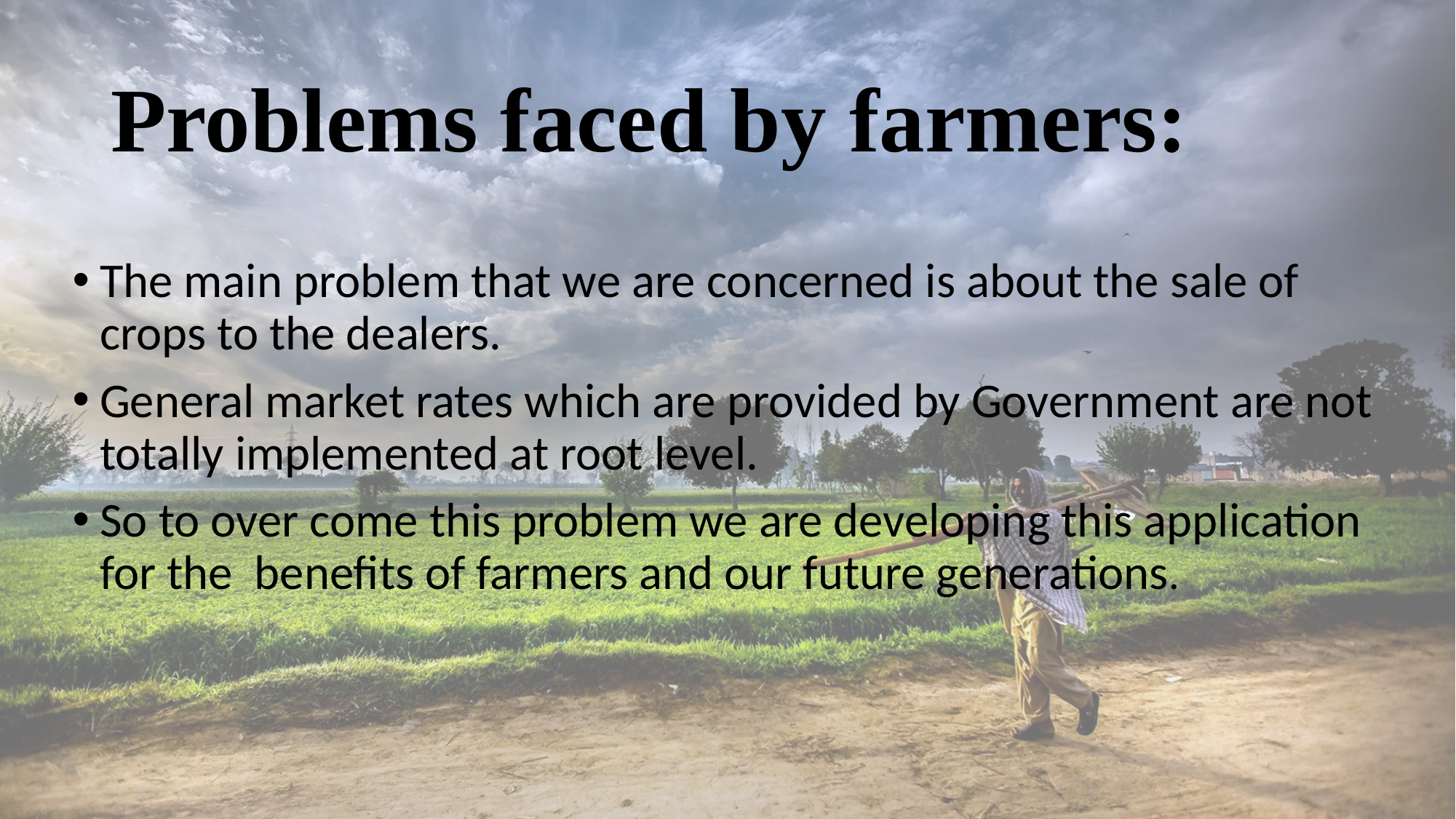

# Problems faced by farmers:
The main problem that we are concerned is about the sale of crops to the dealers.
General market rates which are provided by Government are not totally implemented at root level.
So to over come this problem we are developing this application for the  benefits of farmers and our future generations.